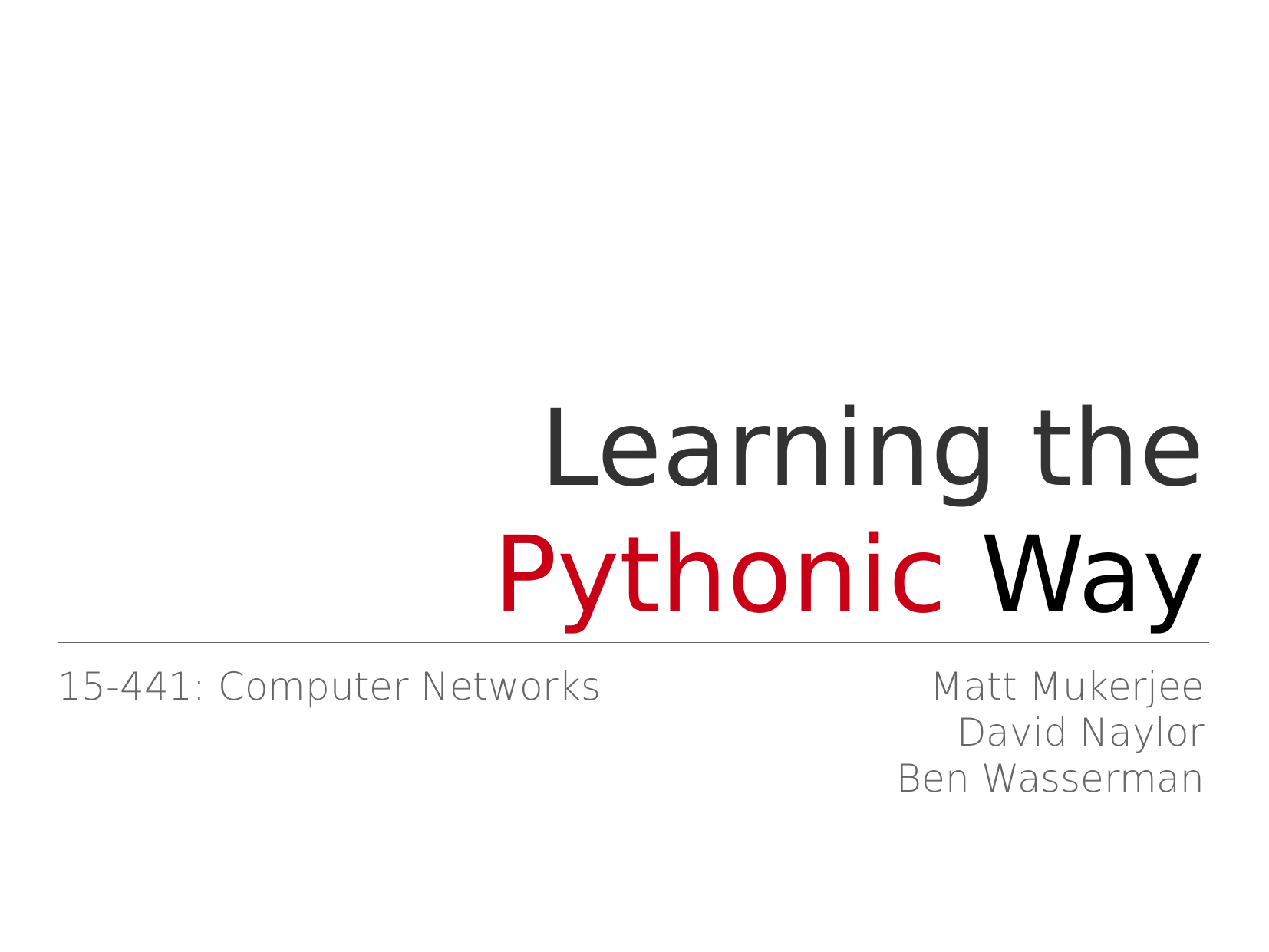

Learning the Pythonic Way

15-441: Computer Networks
Matt Mukerjee
David Naylor
Ben Wasserman